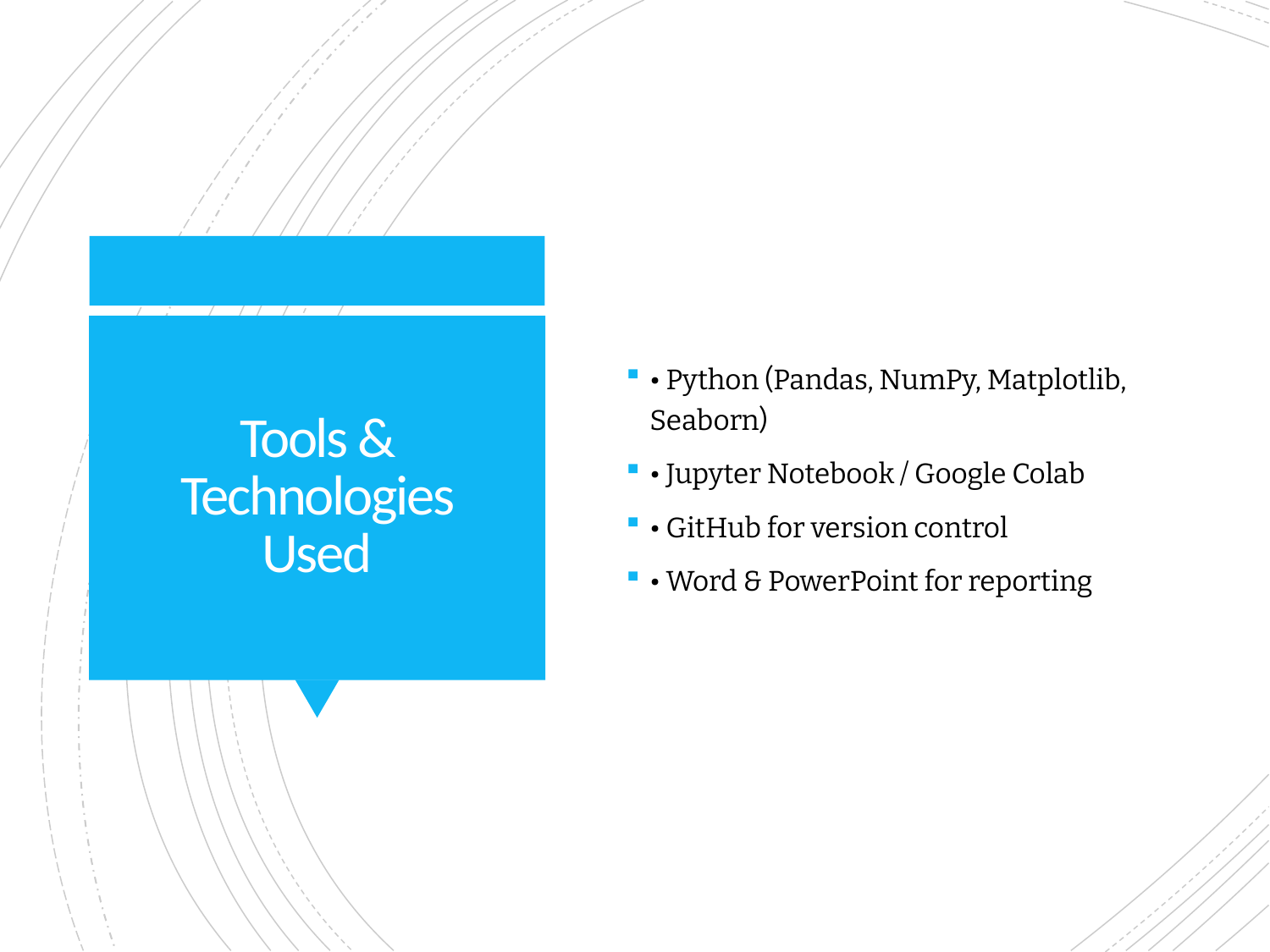

• Python (Pandas, NumPy, Matplotlib, Seaborn)
• Jupyter Notebook / Google Colab
• GitHub for version control
• Word & PowerPoint for reporting
# Tools & Technologies Used